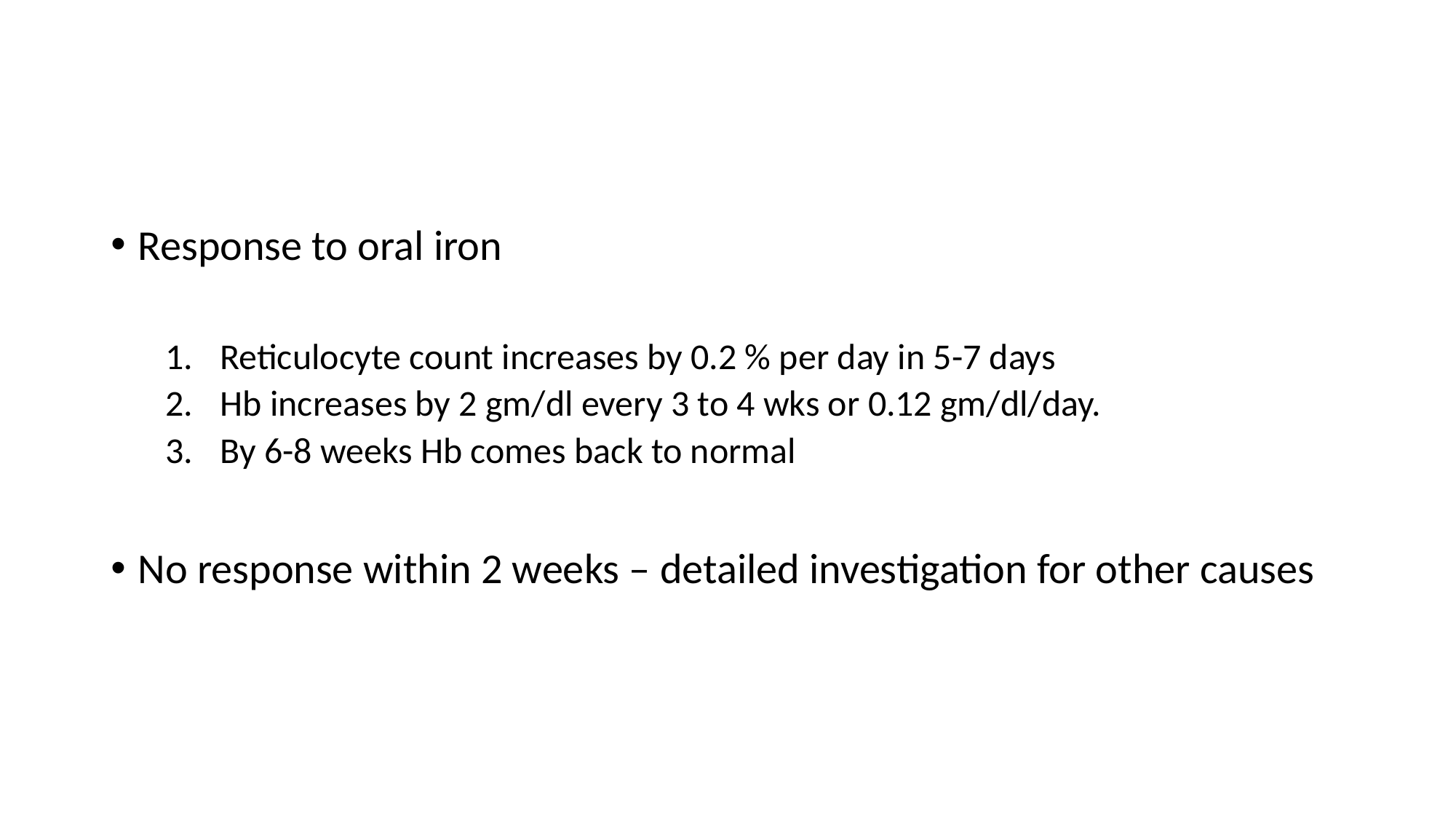

#
Response to oral iron

Reticulocyte count increases by 0.2 % per day in 5-7 days
Hb increases by 2 gm/dl every 3 to 4 wks or 0.12 gm/dl/day.
By 6-8 weeks Hb comes back to normal

No response within 2 weeks – detailed investigation for other causes